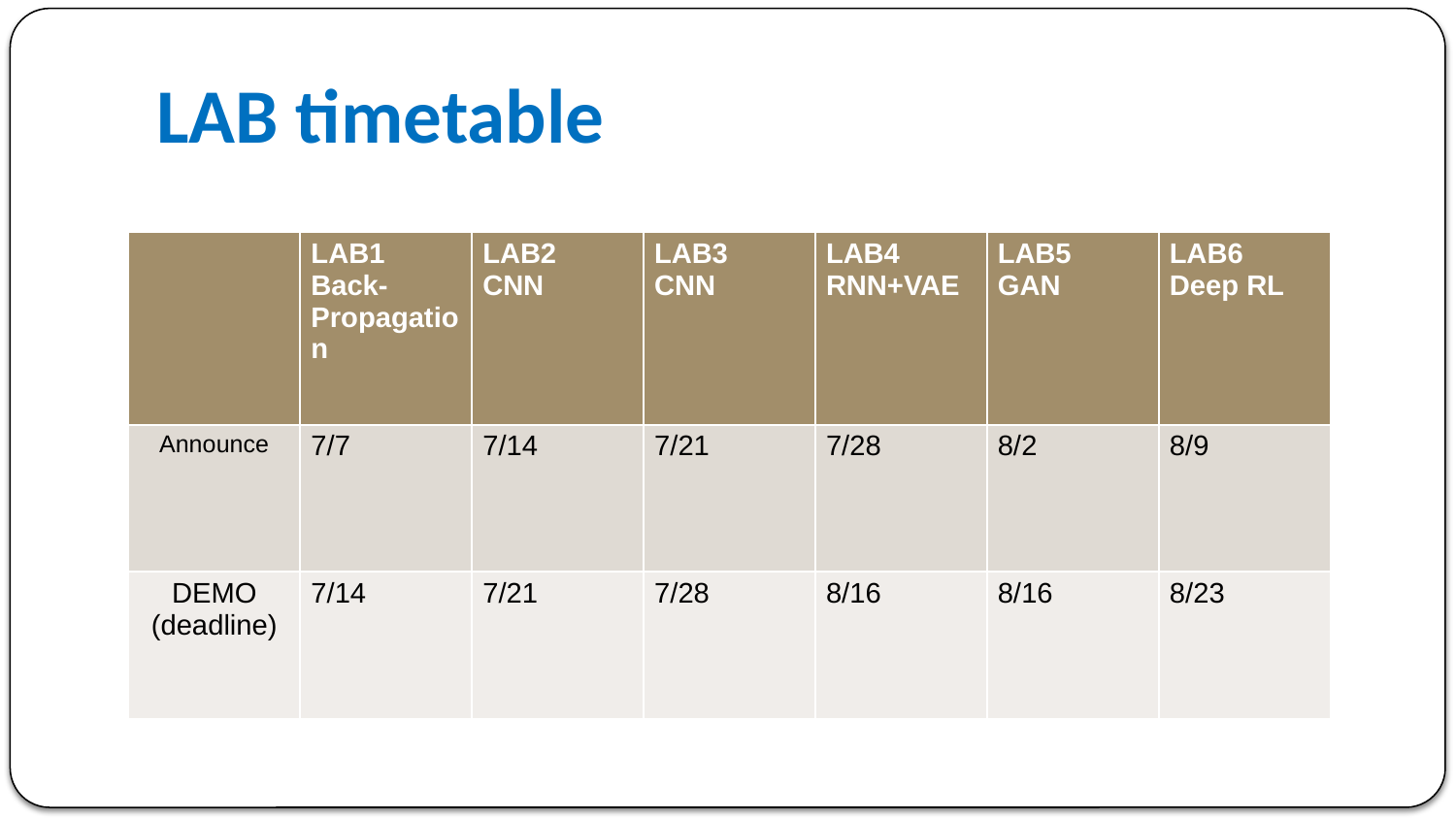

LAB timetable
|  | LAB1 Back-Propagation | LAB2 CNN | LAB3 CNN | LAB4 RNN+VAE | LAB5 GAN | LAB6 Deep RL |
| --- | --- | --- | --- | --- | --- | --- |
| Announce | 7/7 | 7/14 | 7/21 | 7/28 | 8/2 | 8/9 |
| DEMO (deadline) | 7/14 | 7/21 | 7/28 | 8/16 | 8/16 | 8/23 |